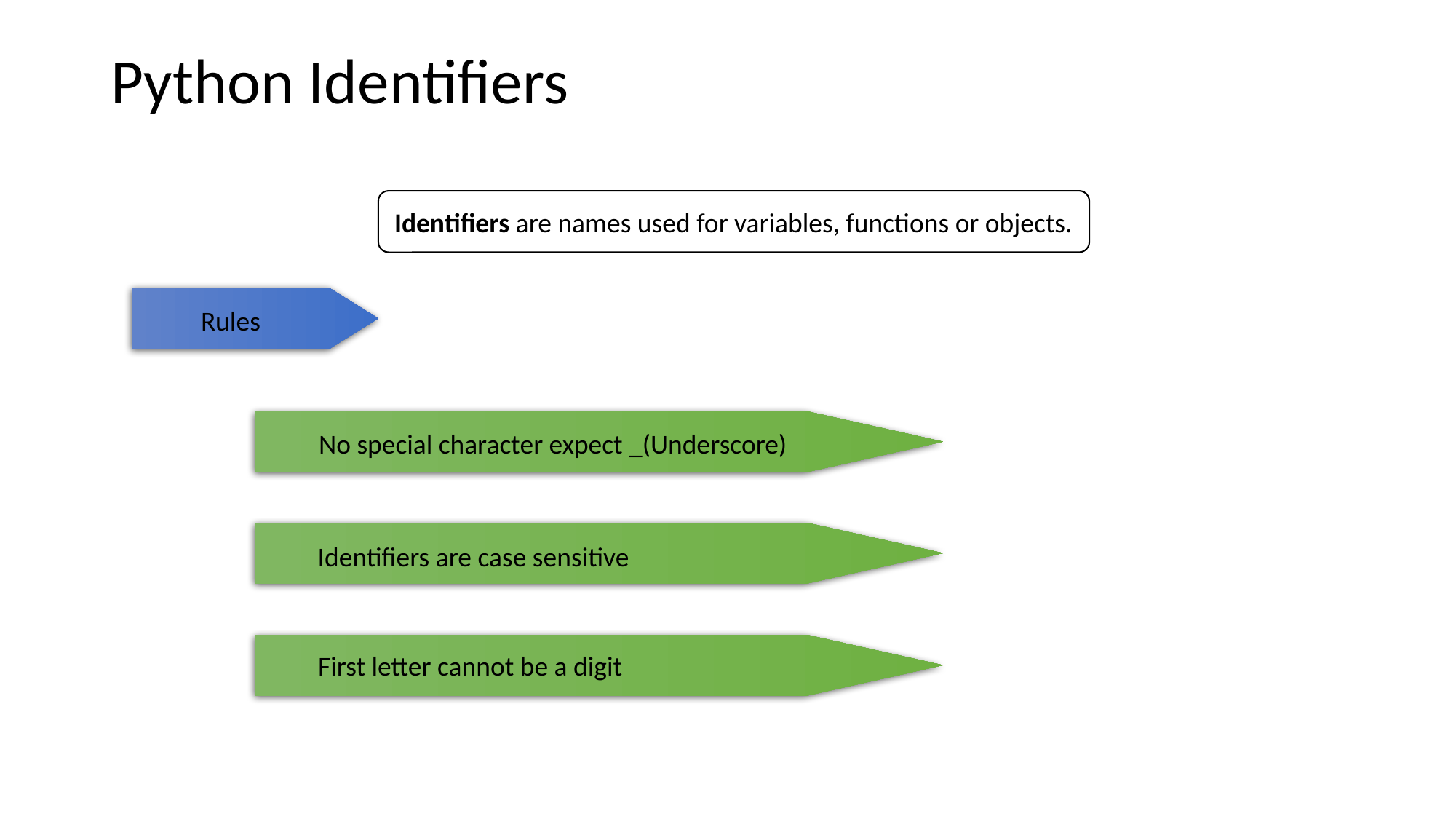

# Python Identifiers

Identifiers are names used for variables, functions or objects.

Rules

No special character expect _(Underscore)
Identifiers are case sensitive
First letter cannot be a digit